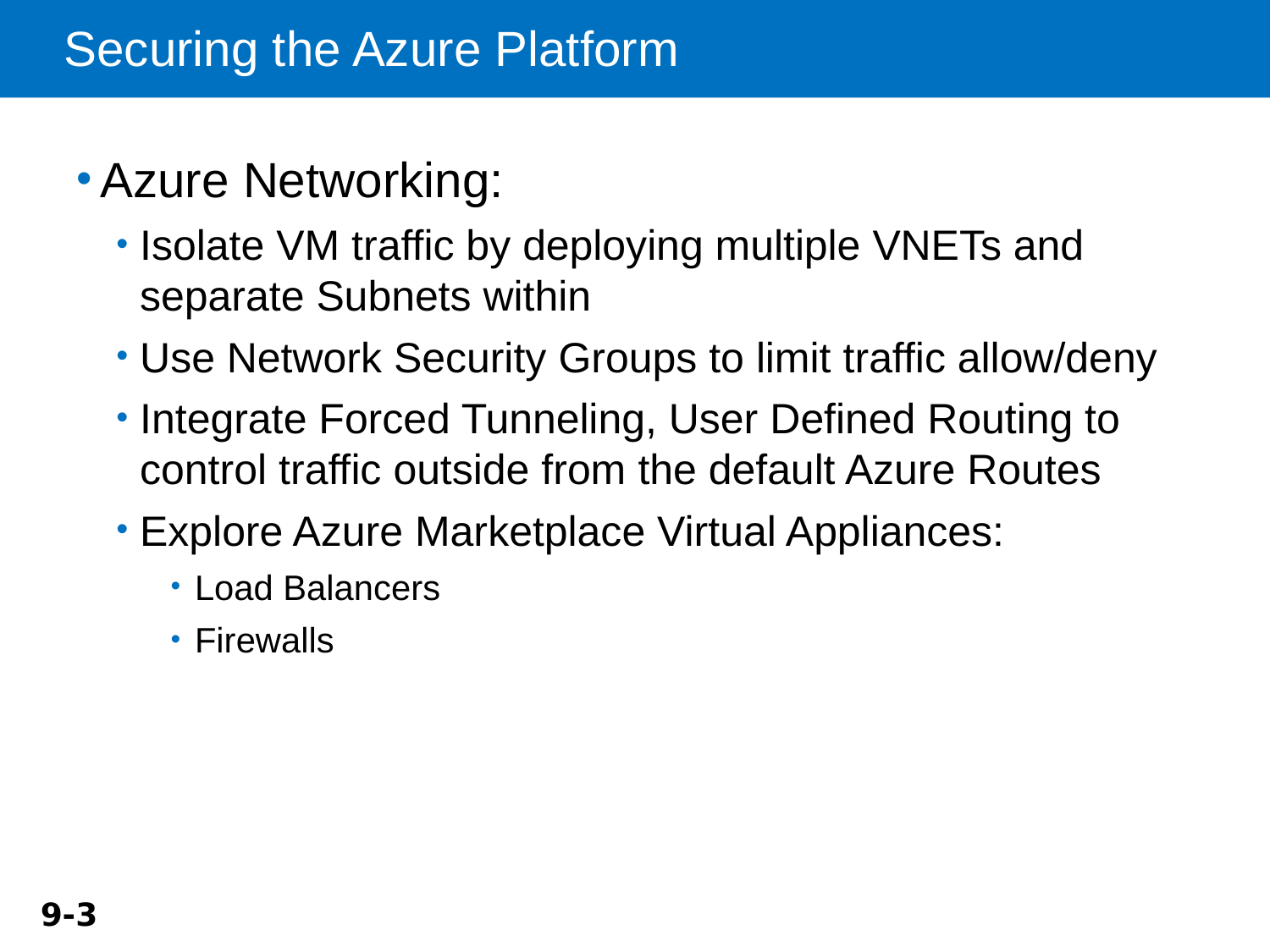

# Securing the Azure Platform
Azure Networking:
Isolate VM traffic by deploying multiple VNETs and
separate Subnets within
Use Network Security Groups to limit traffic allow/deny
Integrate Forced Tunneling, User Defined Routing to control traffic outside from the default Azure Routes
Explore Azure Marketplace Virtual Appliances:
Load Balancers
Firewalls

9-3